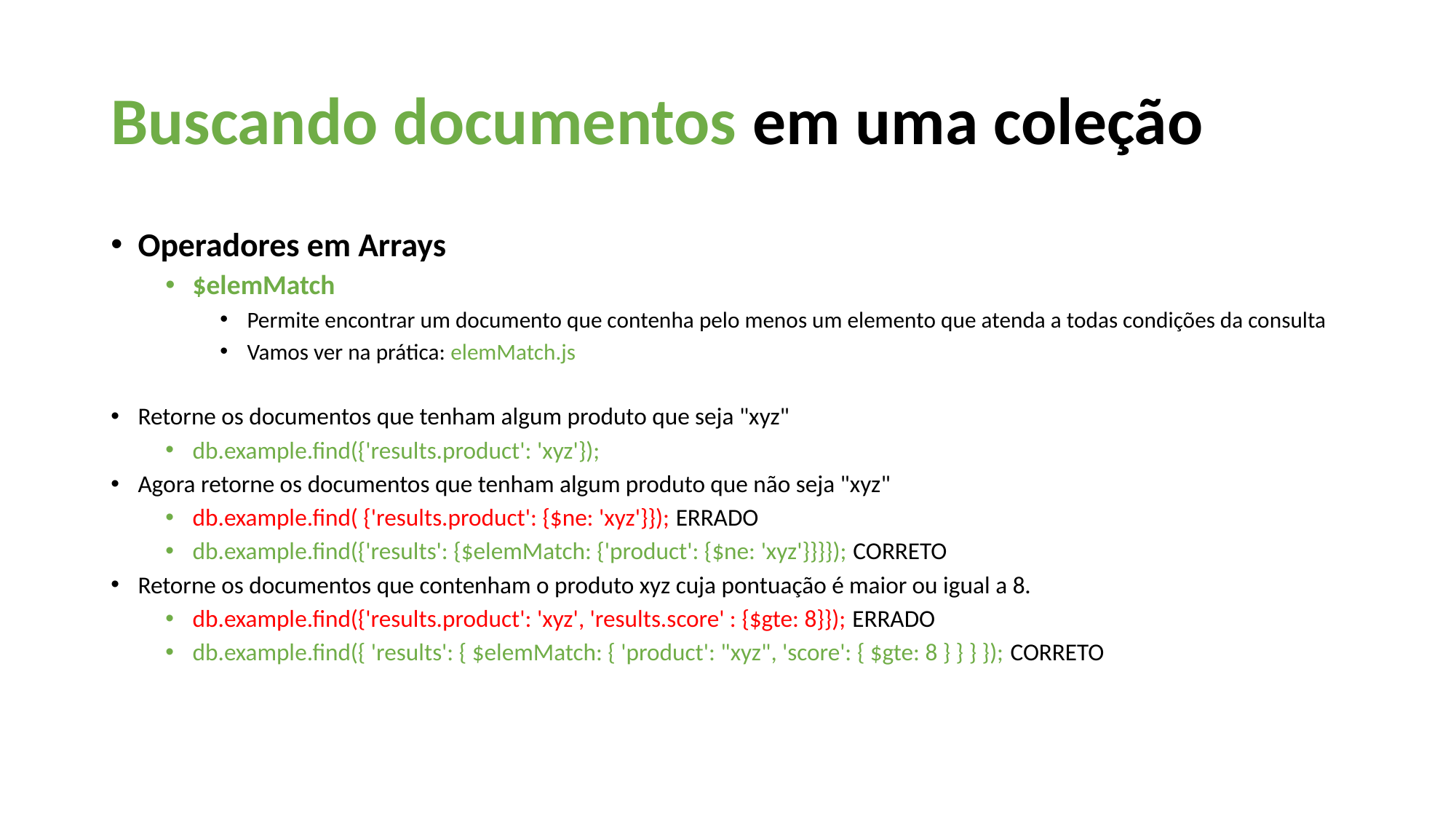

Buscando documentos em uma coleção

Operadores em Arrays
$elemMatch
Permite encontrar um documento que contenha pelo menos um elemento que atenda a todas condições da consulta
Vamos ver na prática: elemMatch.js

Retorne os documentos que tenham algum produto que seja "xyz"
db.example.find({'results.product': 'xyz'});
Agora retorne os documentos que tenham algum produto que não seja "xyz"
db.example.find( {'results.product': {$ne: 'xyz'}}); ERRADO
db.example.find({'results': {$elemMatch: {'product': {$ne: 'xyz'}}}}); CORRETO
Retorne os documentos que contenham o produto xyz cuja pontuação é maior ou igual a 8.
db.example.find({'results.product': 'xyz', 'results.score' : {$gte: 8}}); ERRADO
db.example.find({ 'results': { $elemMatch: { 'product': "xyz", 'score': { $gte: 8 } } } }); CORRETO